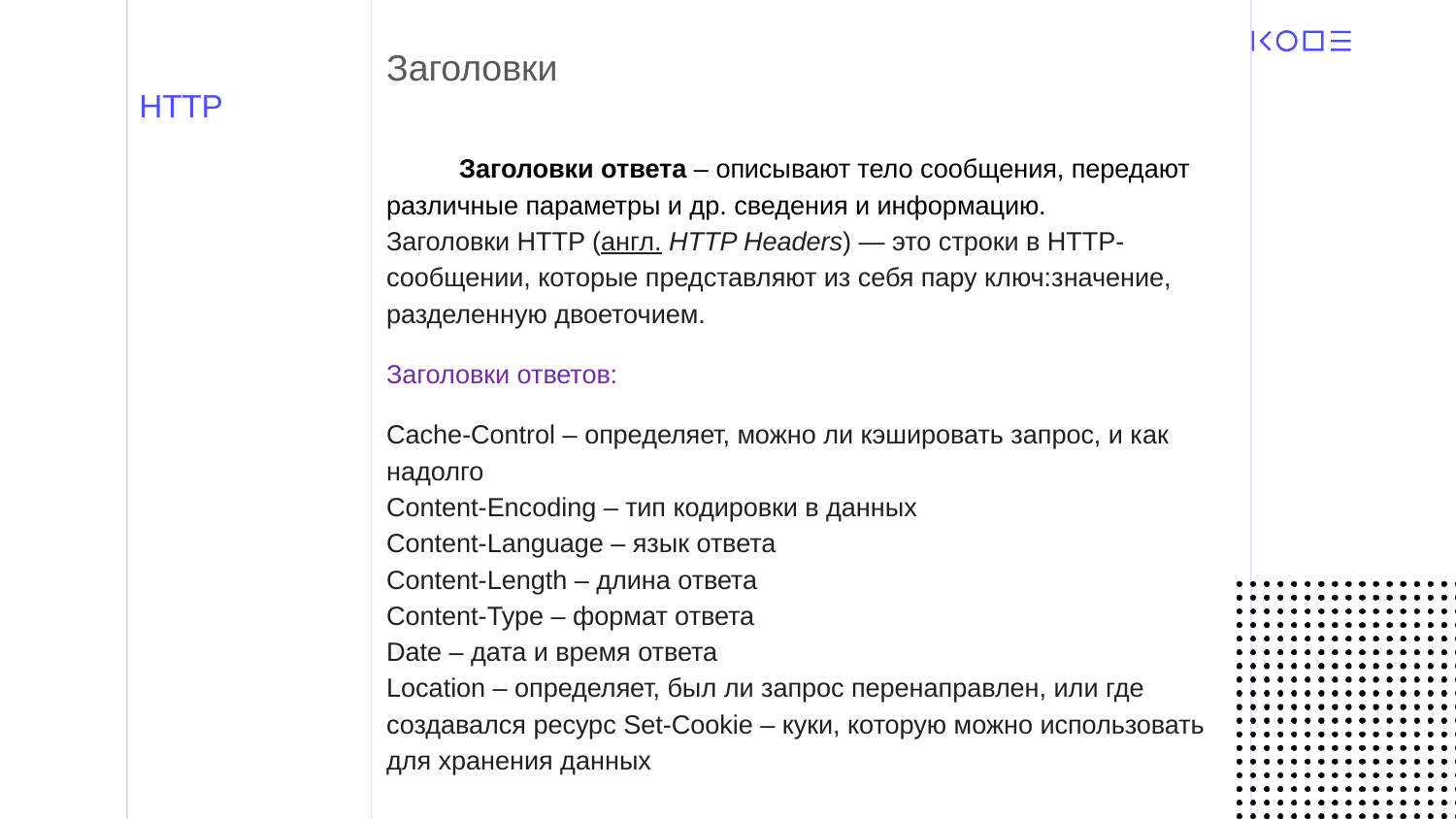

Заголовки
# HTTP
Заголовки ответа – описывают тело сообщения, передают различные параметры и др. сведения и информацию.
Заголовки HTTP (англ. HTTP Headers) — это строки в HTTP-сообщении, которые представляют из себя пару ключ:значение, разделенную двоеточием.
Заголовки ответов:
Cache-Control – определяет, можно ли кэшировать запрос, и как надолго
Content-Encoding – тип кодировки в данных
Content-Language – язык ответа
Content-Length – длина ответа
Content-Type – формат ответа
Date – дата и время ответа
Location – определяет, был ли запрос перенаправлен, или где создавался ресурс Set-Cookie – куки, которую можно использовать для хранения данных